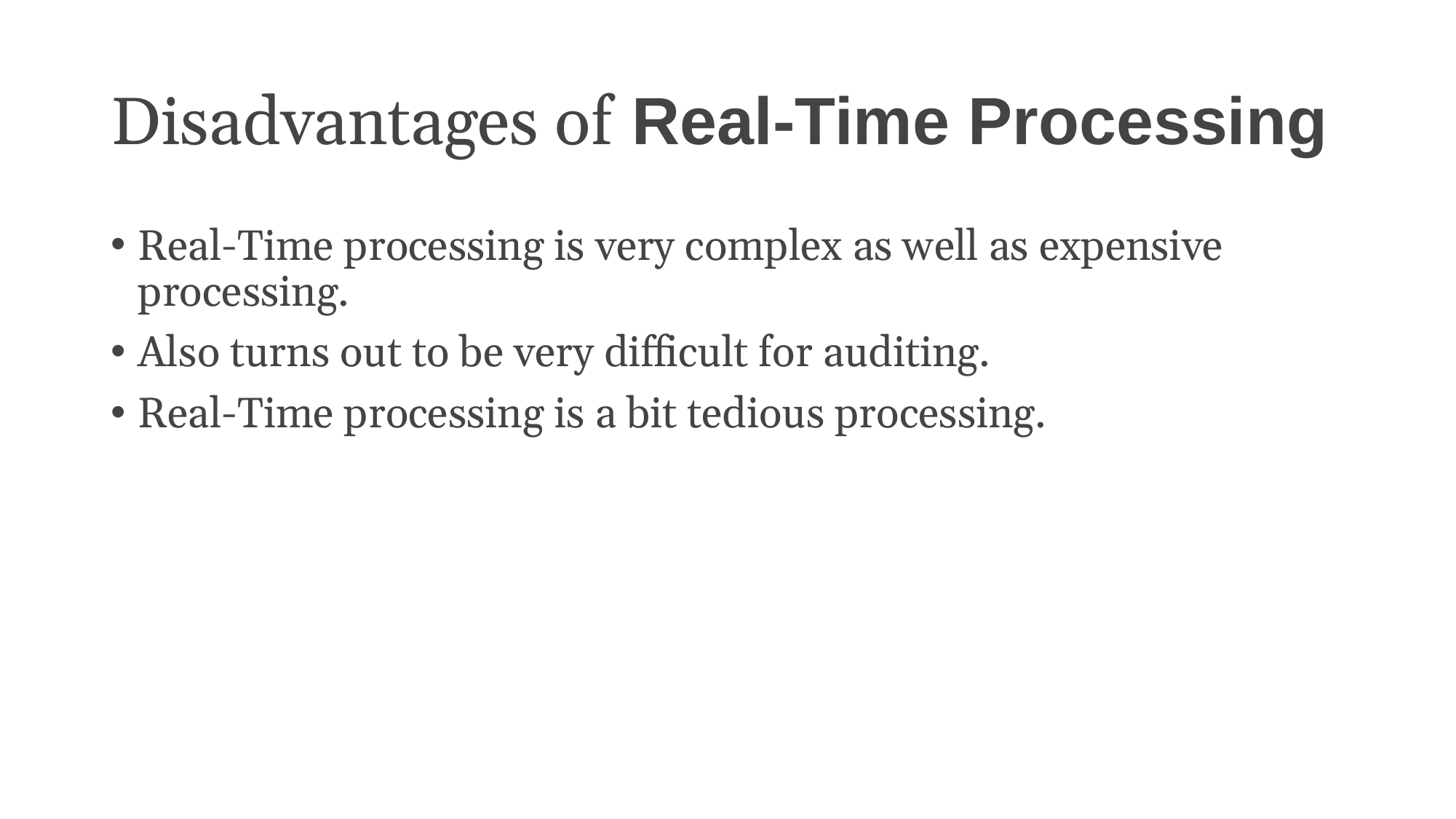

# Disadvantages of Real-Time Processing
Real-Time processing is very complex as well as expensive processing.
Also turns out to be very difficult for auditing.
Real-Time processing is a bit tedious processing.